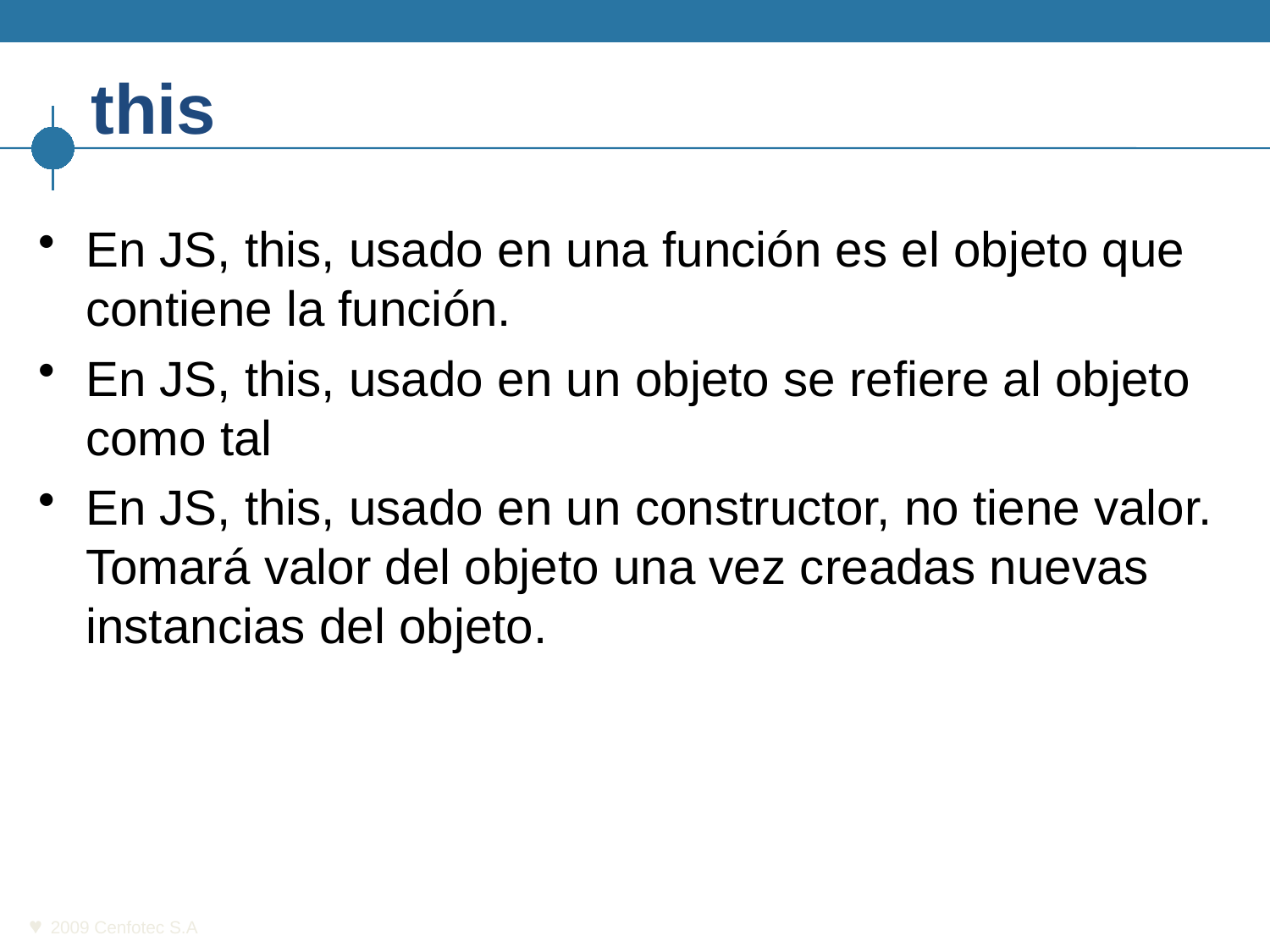

# this
En JS, this, usado en una función es el objeto que contiene la función.
En JS, this, usado en un objeto se refiere al objeto como tal
En JS, this, usado en un constructor, no tiene valor. Tomará valor del objeto una vez creadas nuevas instancias del objeto.